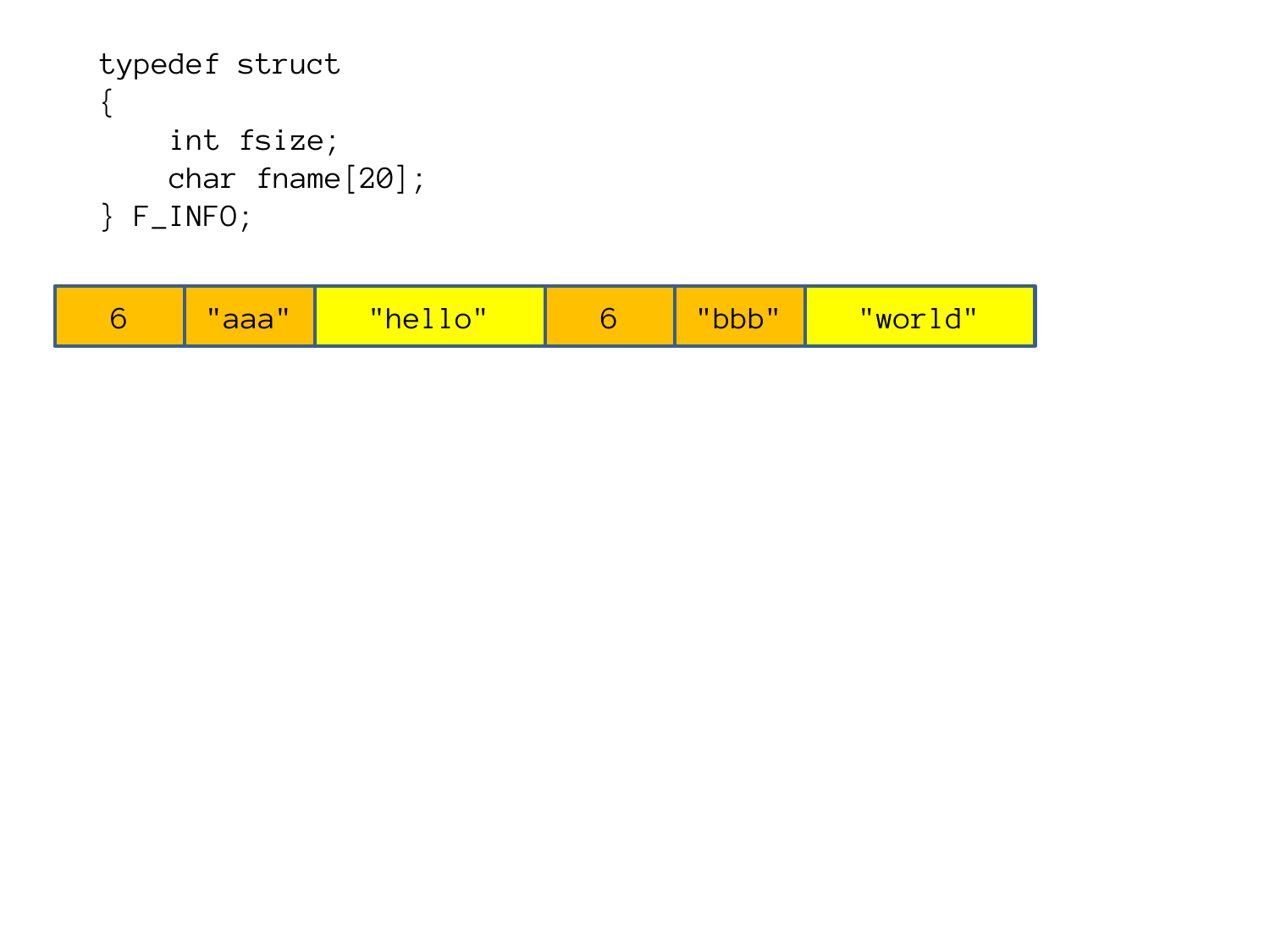

typedef struct
{
    int fsize;
    char fname[20];
} F_INFO;
6
"aaa"
"hello"
6
"bbb"
"world"